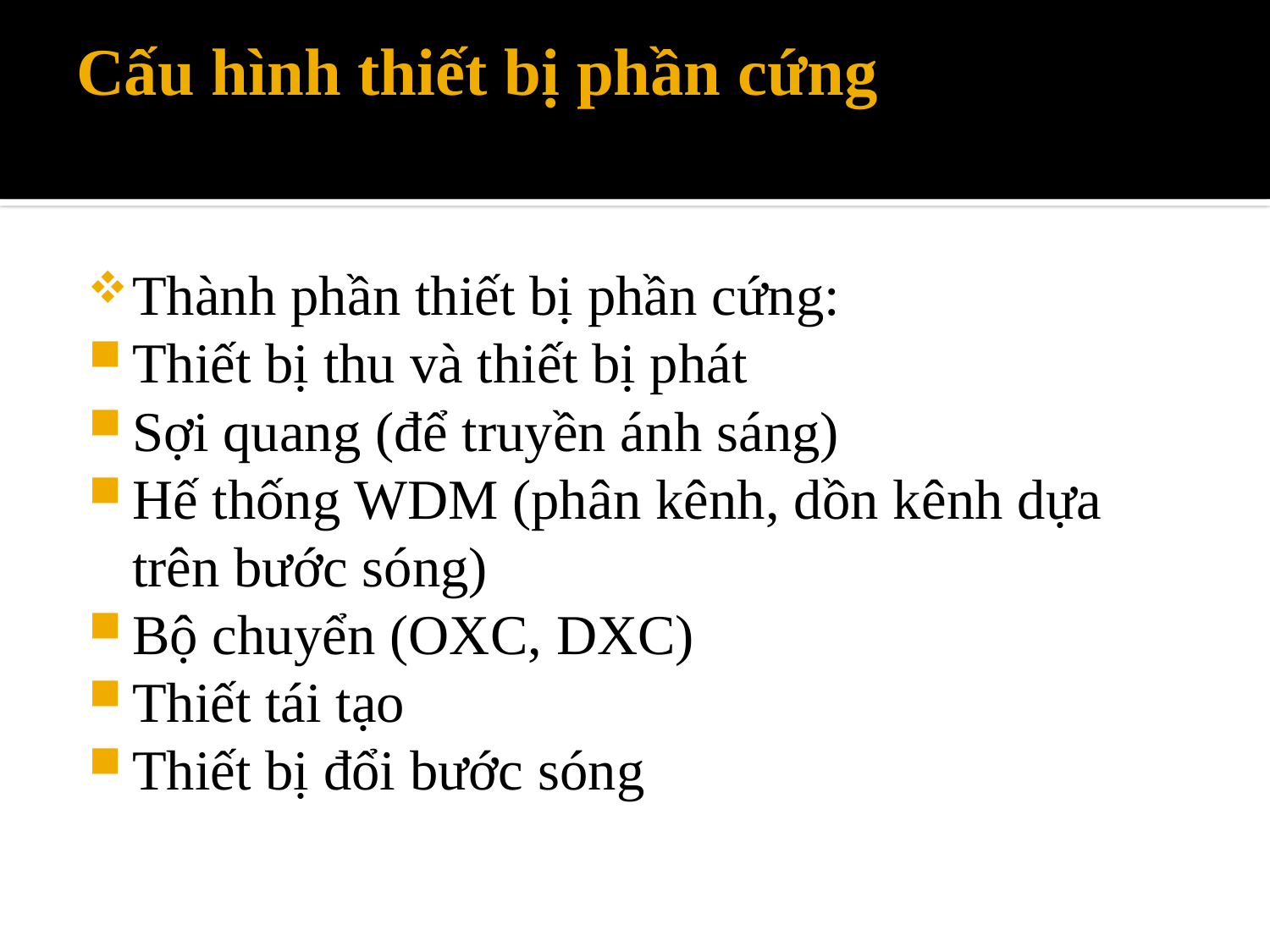

# Cấu hình thiết bị phần cứng
Thành phần thiết bị phần cứng:
Thiết bị thu và thiết bị phát
Sợi quang (để truyền ánh sáng)
Hế thống WDM (phân kênh, dồn kênh dựa trên bước sóng)
Bộ chuyển (OXC, DXC)
Thiết tái tạo
Thiết bị đổi bước sóng